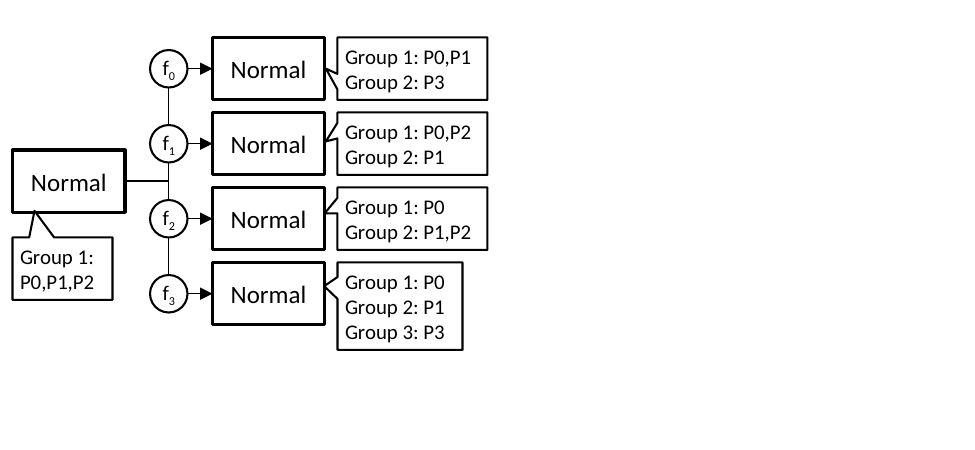

Normal
Group 1: P0,P1
Group 2: P3
f0
Normal
Group 1: P0,P2
Group 2: P1
f1
Normal
Normal
Group 1: P0
Group 2: P1,P2
f2
Group 1: P0,P1,P2
Normal
Group 1: P0
Group 2: P1
Group 3: P3
f3